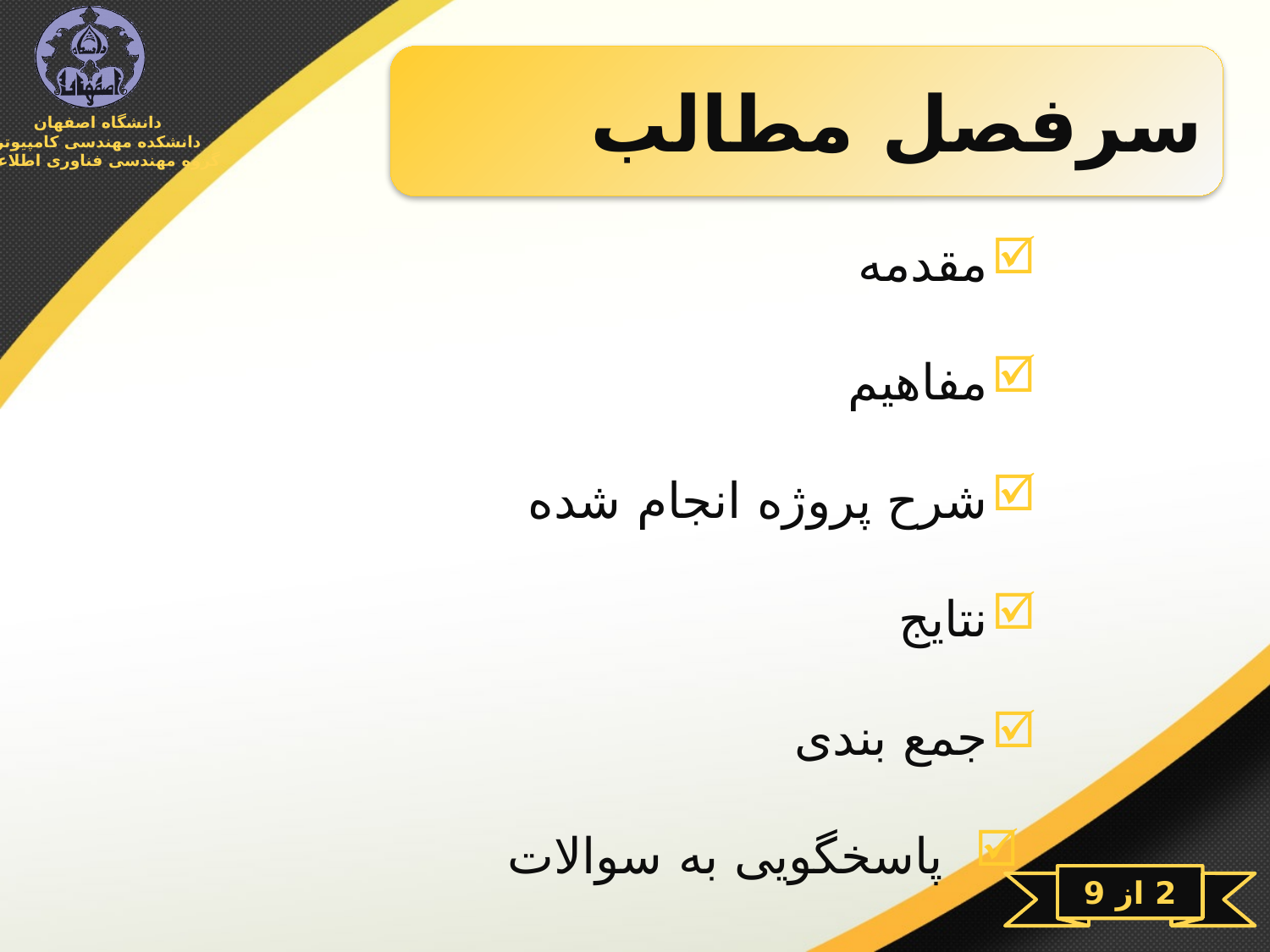

سرفصل مطالب
مقدمه

مفاهیم

شرح پروژه انجام شده

نتایج

جمع بندی

  پاسخگویی به سوالات